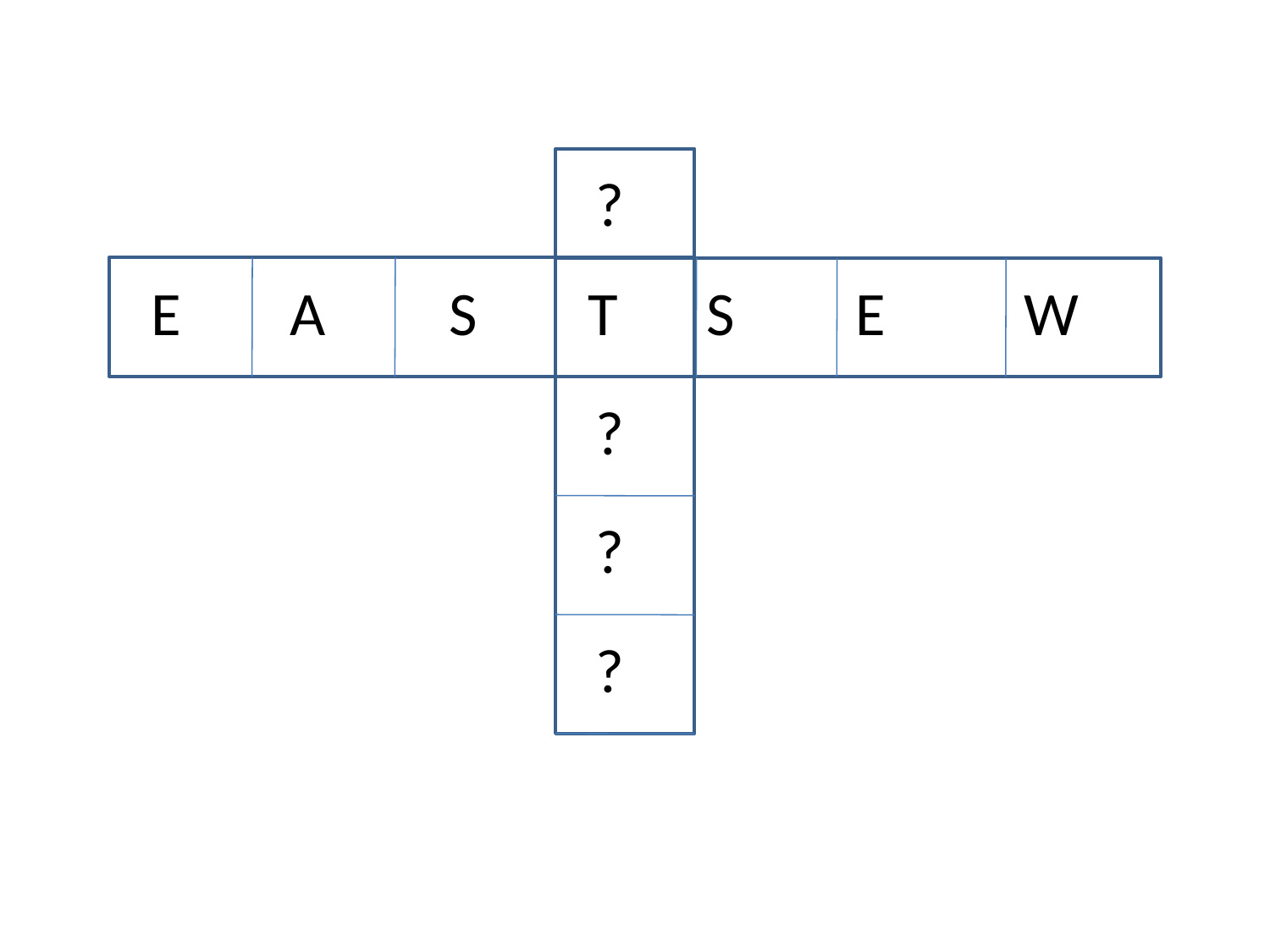

?

E
A
S
T
S
E
W

  ?
  ?
  ?